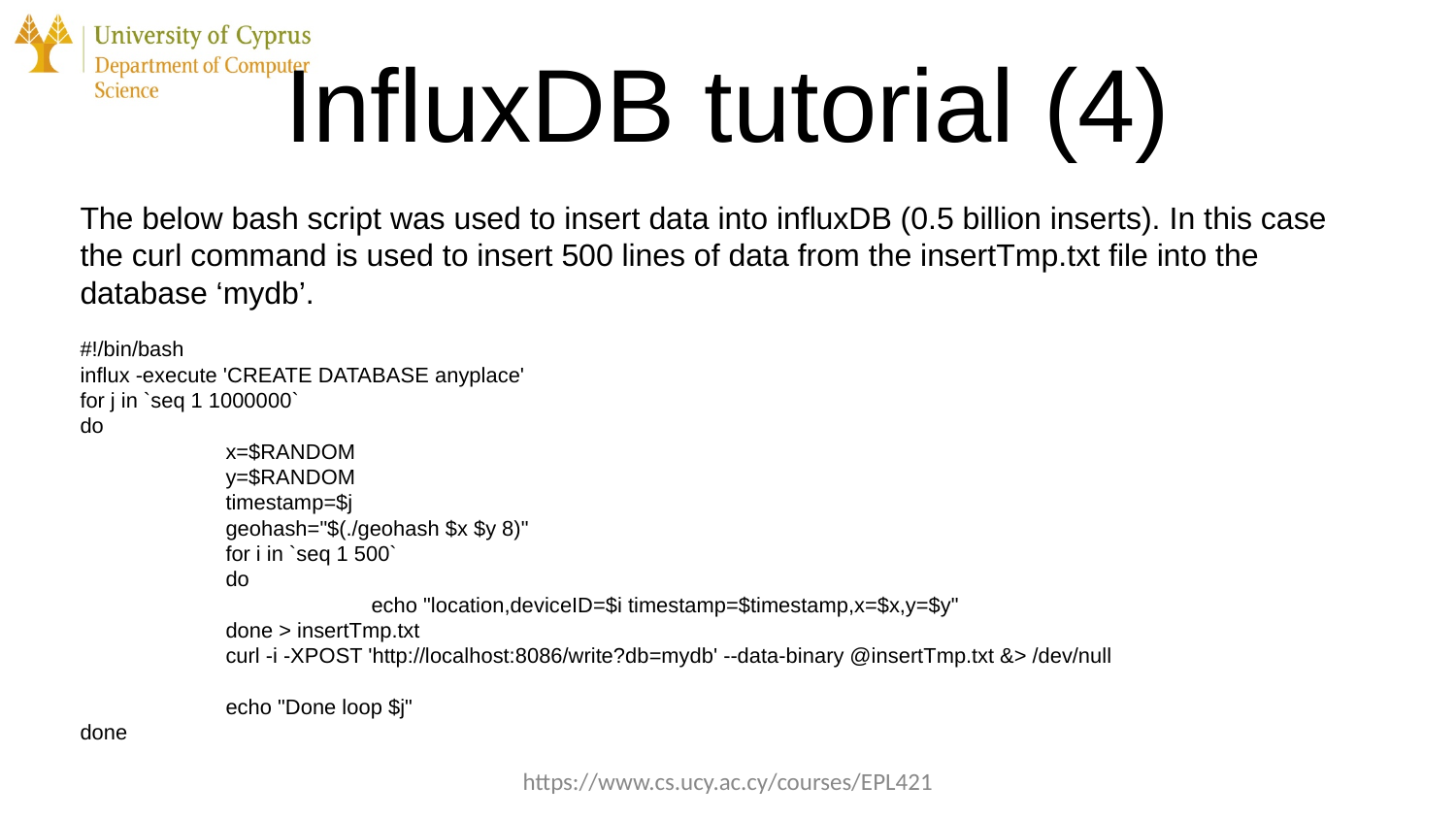

# InfluxDB tutorial (4)
The below bash script was used to insert data into influxDB (0.5 billion inserts). In this case the curl command is used to insert 500 lines of data from the insertTmp.txt file into the database ‘mydb’.

#!/bin/bash
influx -execute 'CREATE DATABASE anyplace'
for j in `seq 1 1000000`
do
    	x=$RANDOM
	y=$RANDOM
	timestamp=$j
	geohash="$(./geohash $x $y 8)"
	for i in `seq 1 500`
	do
		echo "location,deviceID=$i timestamp=$timestamp,x=$x,y=$y"
	done > insertTmp.txt
	curl -i -XPOST 'http://localhost:8086/write?db=mydb' --data-binary @insertTmp.txt &> /dev/null

	echo "Done loop $j"
done
https://www.cs.ucy.ac.cy/courses/EPL421
71